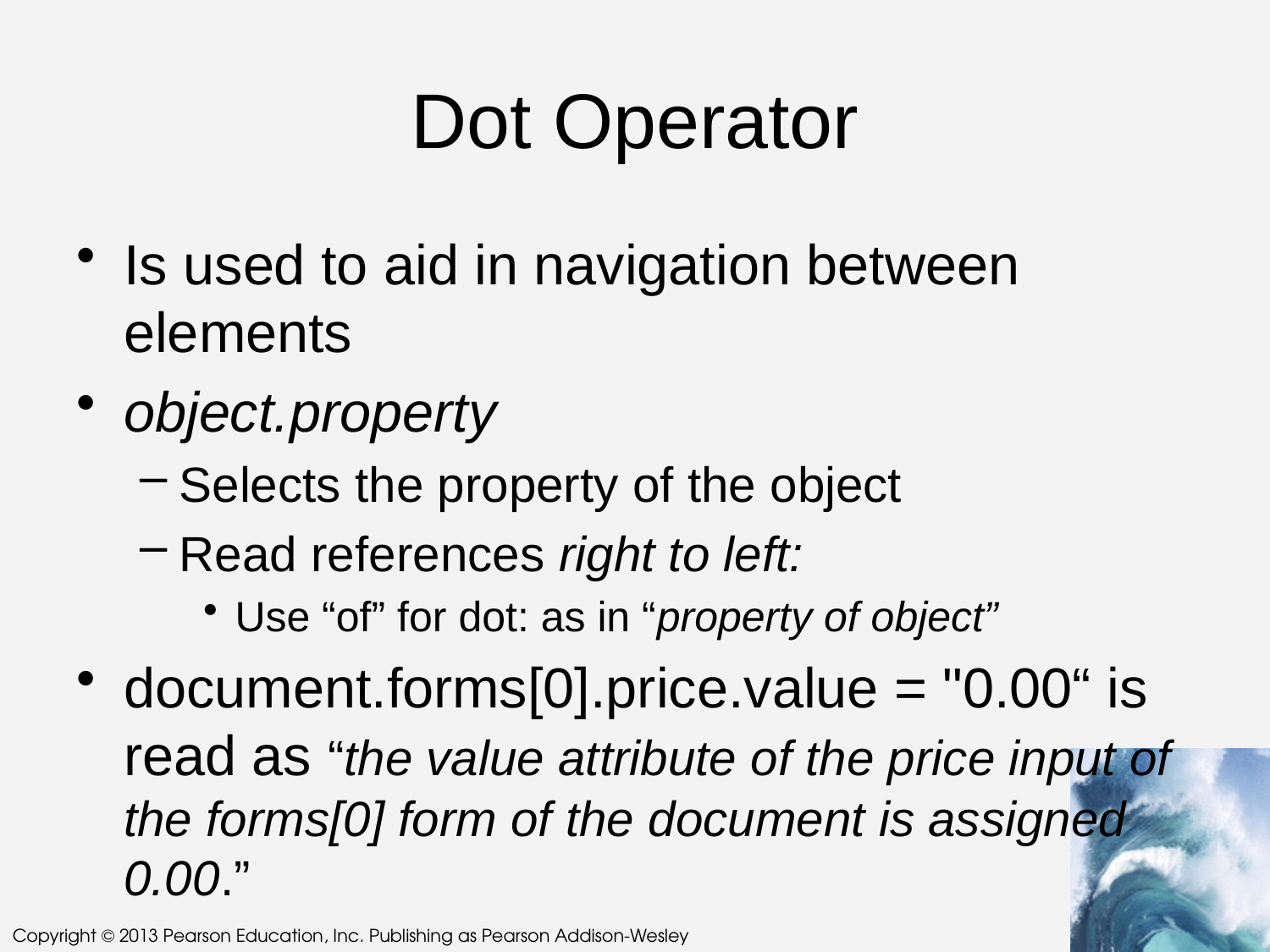

# Dot Operator
Is used to aid in navigation between elements
object.property
Selects the property of the object
Read references right to left:
Use “of” for dot: as in “property of object”
document.forms[0].price.value = "0.00“ is read as “the value attribute of the price input of the forms[0] form of the document is assigned 0.00.”